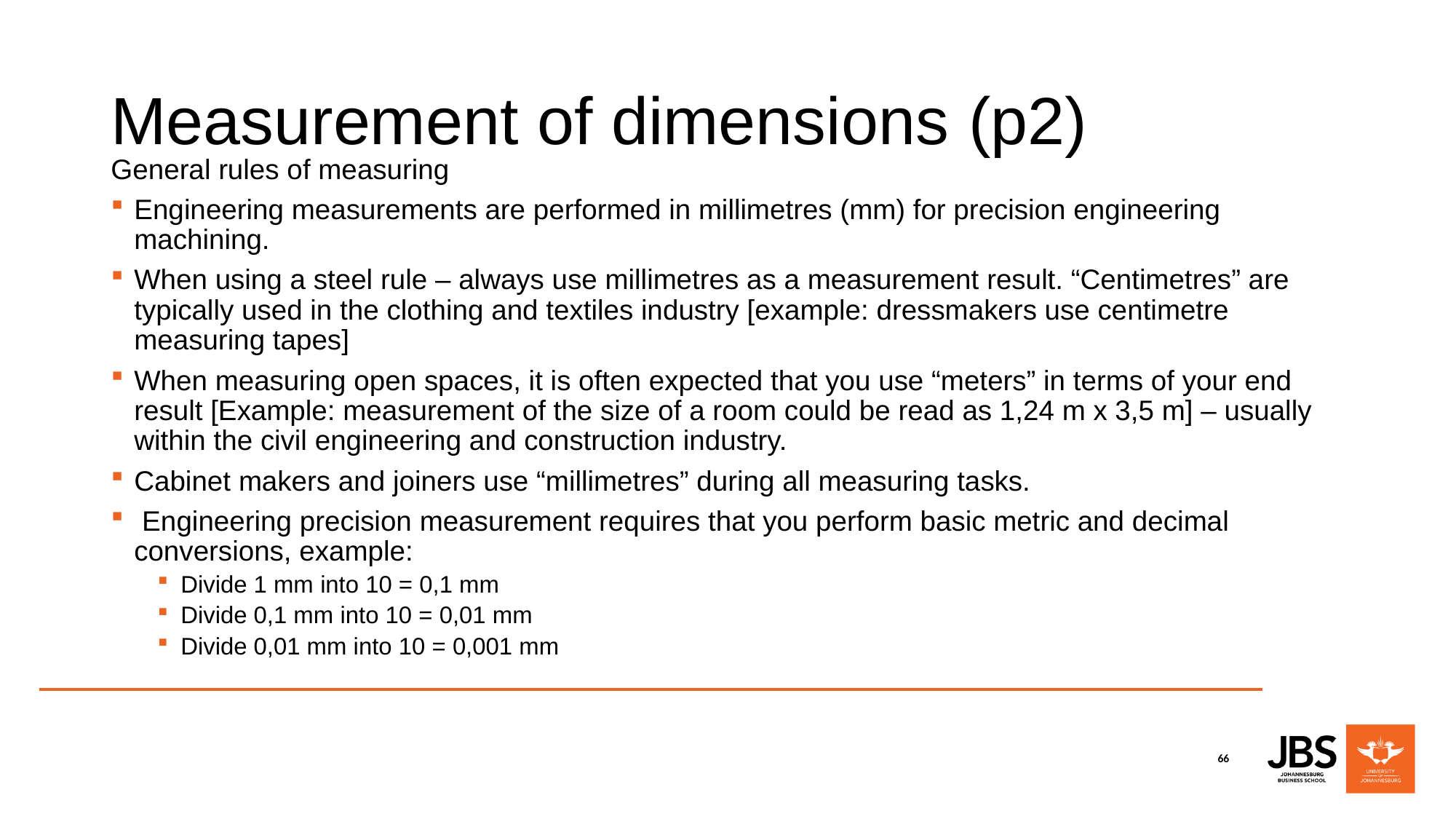

# Measurement of dimensions (p2)
General rules of measuring
Engineering measurements are performed in millimetres (mm) for precision engineering machining.
When using a steel rule – always use millimetres as a measurement result. “Centimetres” are typically used in the clothing and textiles industry [example: dressmakers use centimetre measuring tapes]
When measuring open spaces, it is often expected that you use “meters” in terms of your end result [Example: measurement of the size of a room could be read as 1,24 m x 3,5 m] – usually within the civil engineering and construction industry.
Cabinet makers and joiners use “millimetres” during all measuring tasks.
 Engineering precision measurement requires that you perform basic metric and decimal conversions, example:
Divide 1 mm into 10 = 0,1 mm
Divide 0,1 mm into 10 = 0,01 mm
Divide 0,01 mm into 10 = 0,001 mm